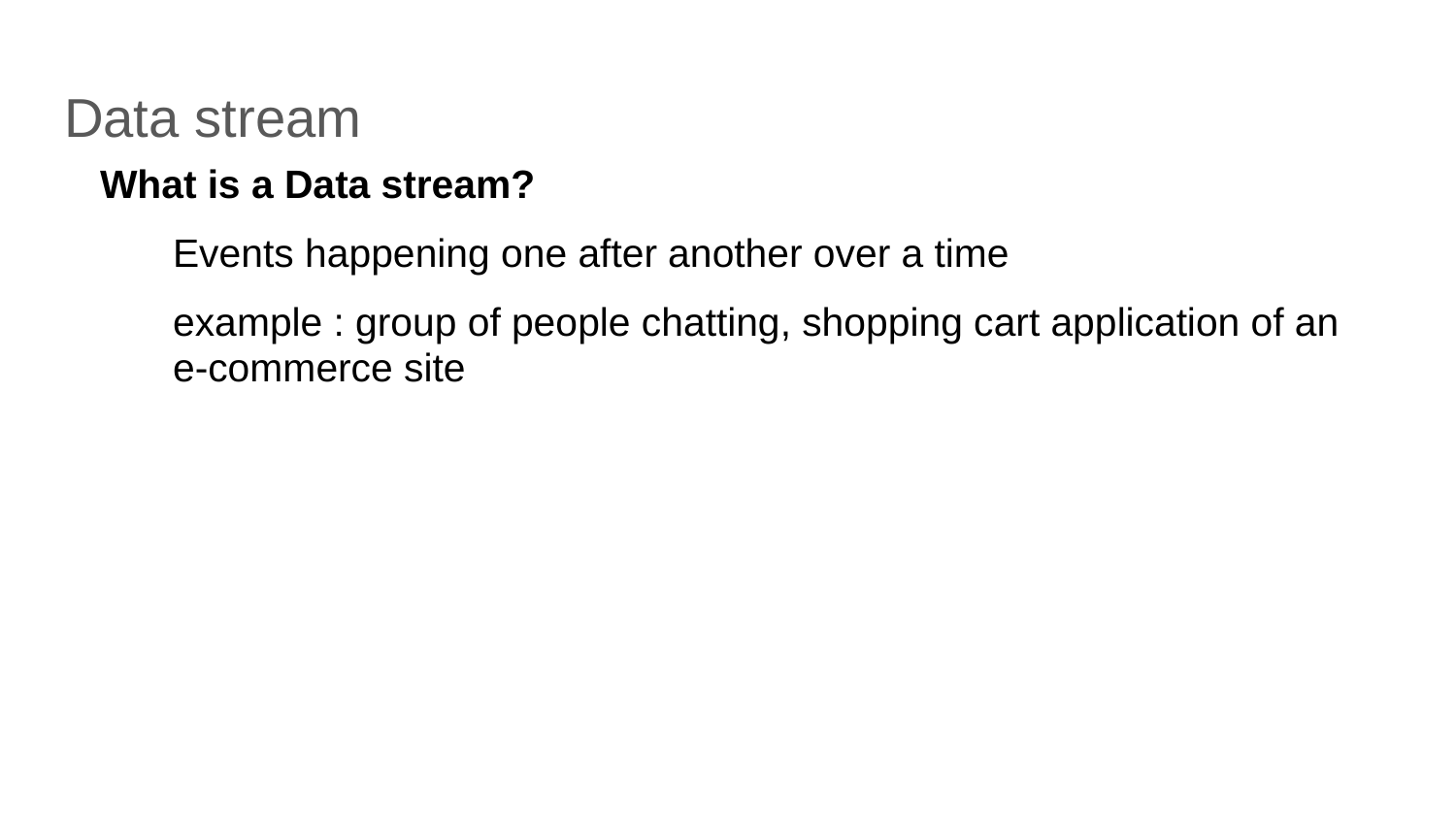

# Data stream
What is a Data stream?
Events happening one after another over a time
example : group of people chatting, shopping cart application of an e-commerce site